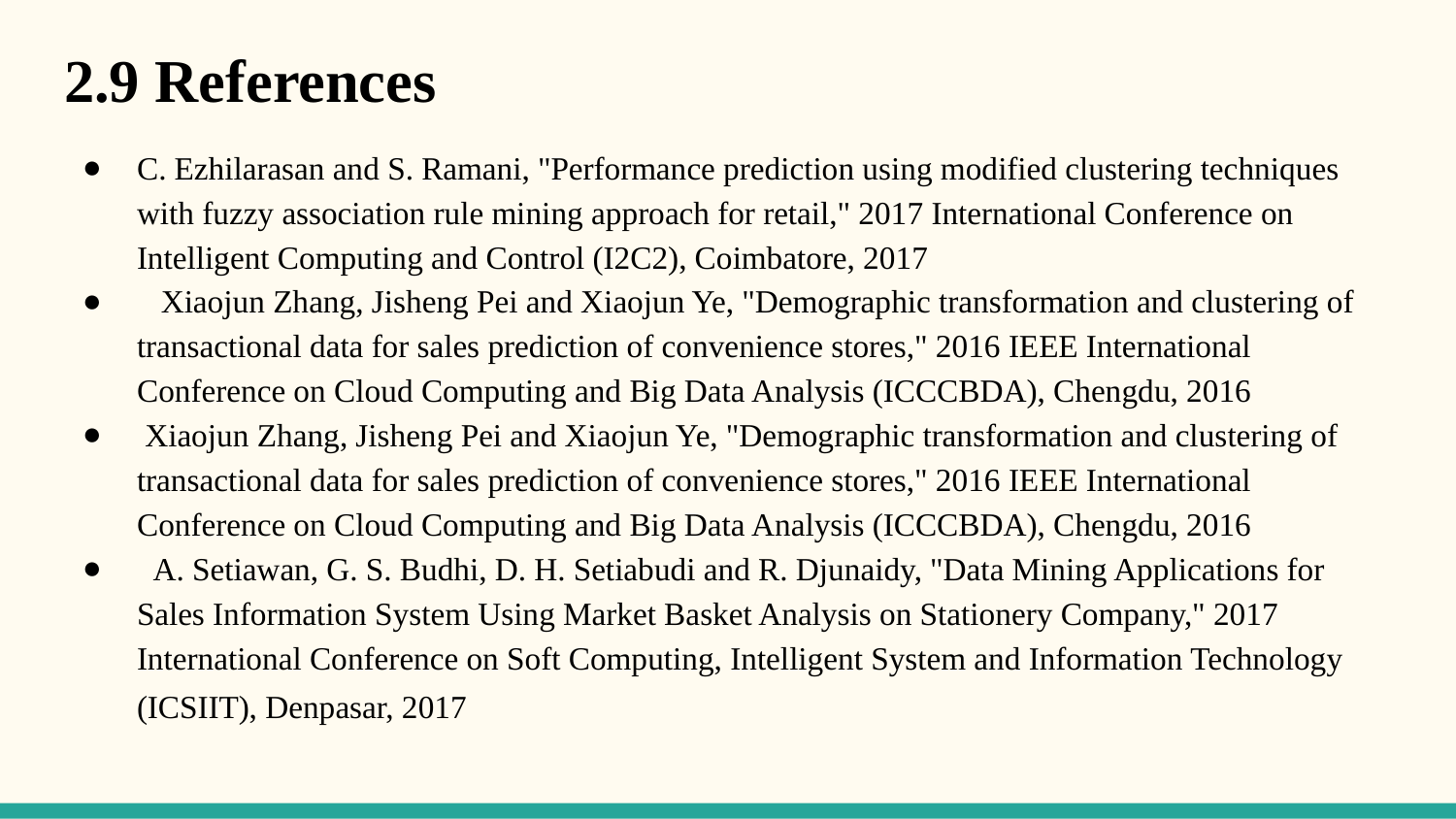

# 2.9 References
C. Ezhilarasan and S. Ramani, "Performance prediction using modified clustering techniques with fuzzy association rule mining approach for retail," 2017 International Conference on Intelligent Computing and Control (I2C2), Coimbatore, 2017
   Xiaojun Zhang, Jisheng Pei and Xiaojun Ye, "Demographic transformation and clustering of transactional data for sales prediction of convenience stores," 2016 IEEE International Conference on Cloud Computing and Big Data Analysis (ICCCBDA), Chengdu, 2016
 Xiaojun Zhang, Jisheng Pei and Xiaojun Ye, "Demographic transformation and clustering of transactional data for sales prediction of convenience stores," 2016 IEEE International Conference on Cloud Computing and Big Data Analysis (ICCCBDA), Chengdu, 2016
  A. Setiawan, G. S. Budhi, D. H. Setiabudi and R. Djunaidy, "Data Mining Applications for Sales Information System Using Market Basket Analysis on Stationery Company," 2017 International Conference on Soft Computing, Intelligent System and Information Technology (ICSIIT), Denpasar, 2017